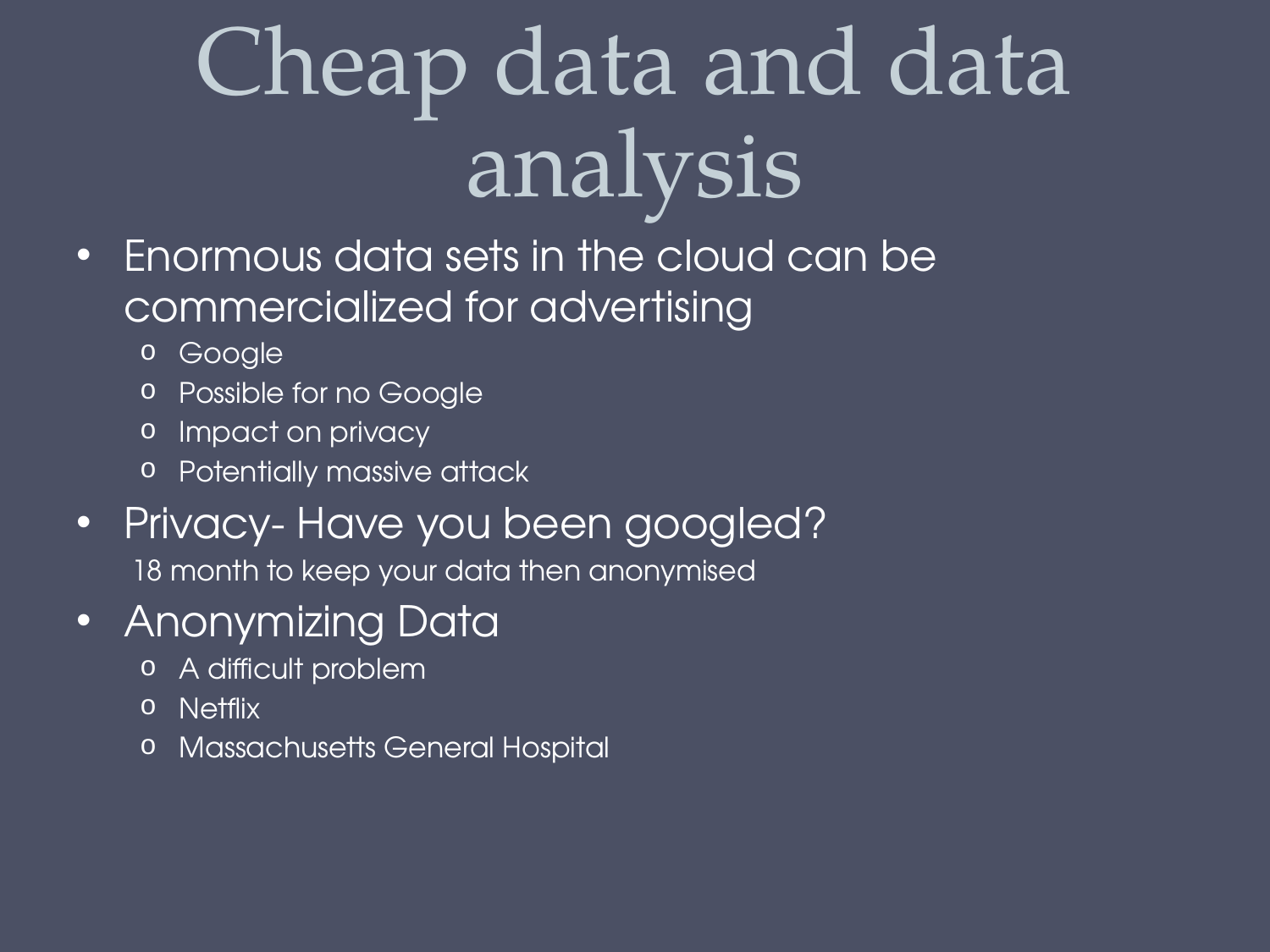

# Cheap data and data analysis
Enormous data sets in the cloud can be commercialized for advertising
Google
Possible for no Google
Impact on privacy
Potentially massive attack
Privacy- Have you been googled?
18 month to keep your data then anonymised
Anonymizing Data
A difficult problem
Netflix
Massachusetts General Hospital